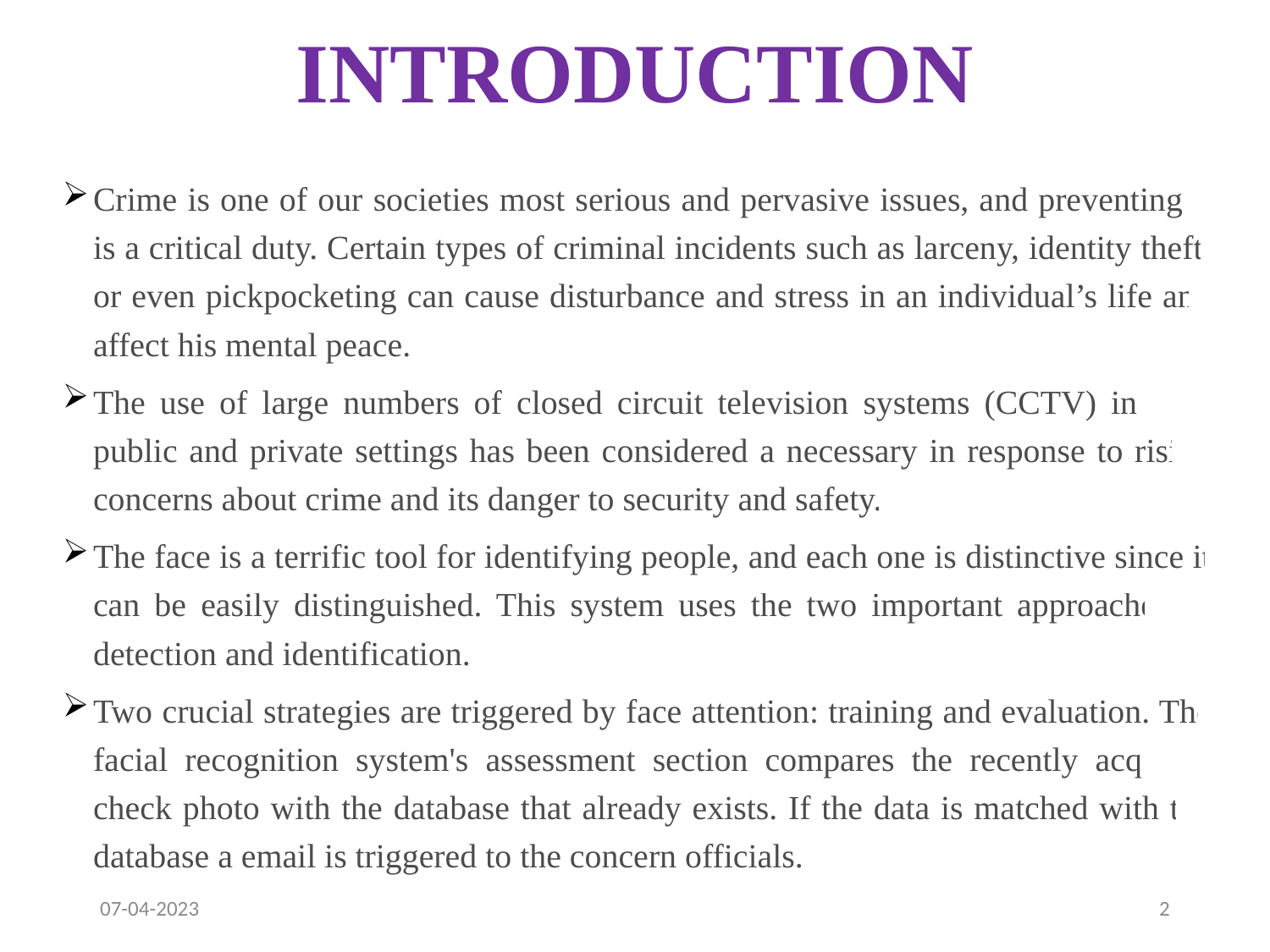

# INTRODUCTION
Crime is one of our societies most serious and pervasive issues, and preventing it is a critical duty. Certain types of criminal incidents such as larceny, identity theft, or even pickpocketing can cause disturbance and stress in an individual’s life and affect his mental peace.
The use of large numbers of closed circuit television systems (CCTV) in both public and private settings has been considered a necessary in response to rising concerns about crime and its danger to security and safety.
The face is a terrific tool for identifying people, and each one is distinctive since it can be easily distinguished. This system uses the two important approaches of detection and identification.
Two crucial strategies are triggered by face attention: training and evaluation. The facial recognition system's assessment section compares the recently acquired check photo with the database that already exists. If the data is matched with the database a email is triggered to the concern officials.

07-04-2023
2